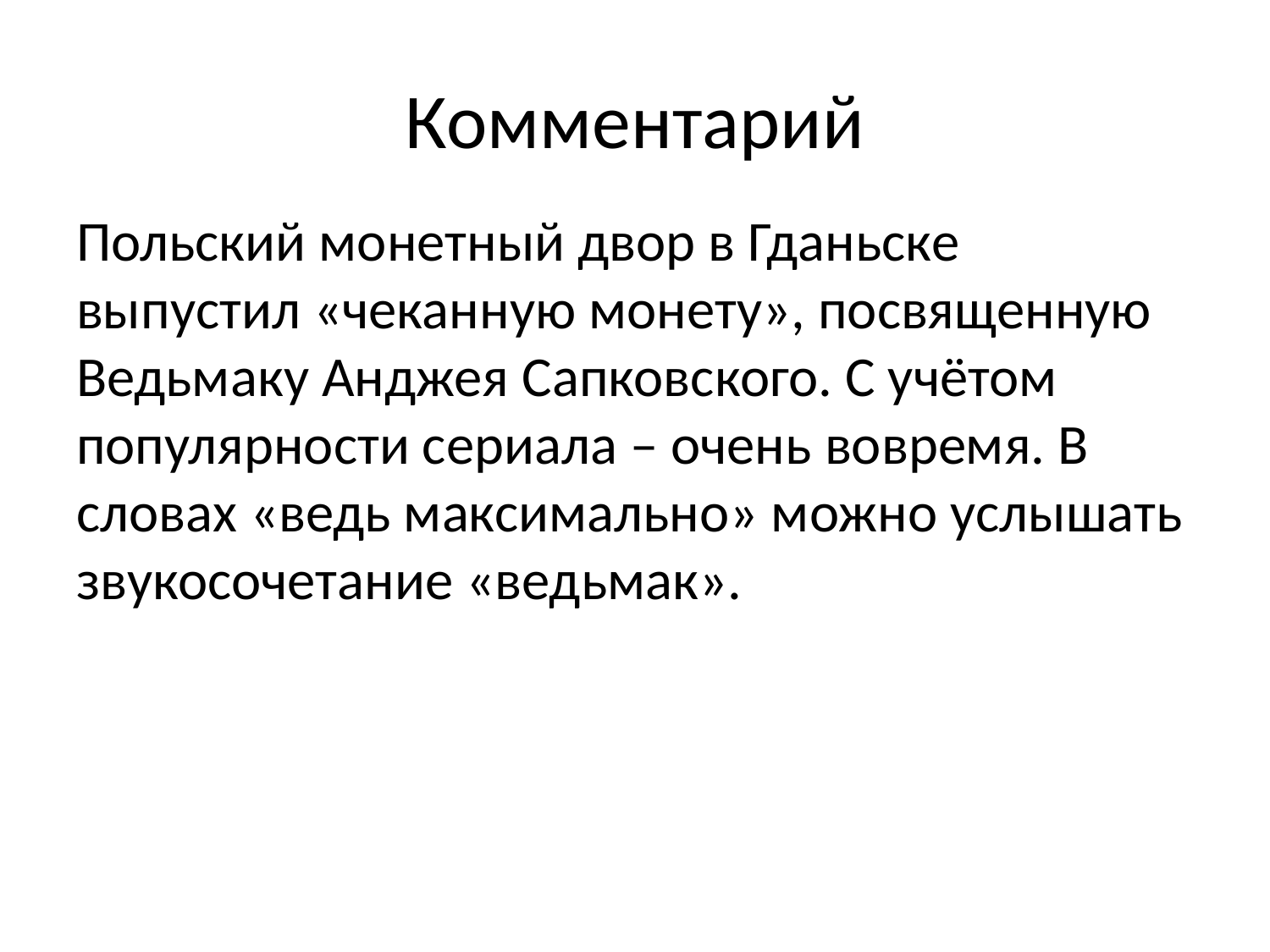

# Комментарий
Польский монетный двор в Гданьске выпустил «чеканную монету», посвященную Ведьмаку Анджея Сапковского. С учётом популярности сериала – очень вовремя. В словах «ведь максимально» можно услышать звукосочетание «ведьмак».